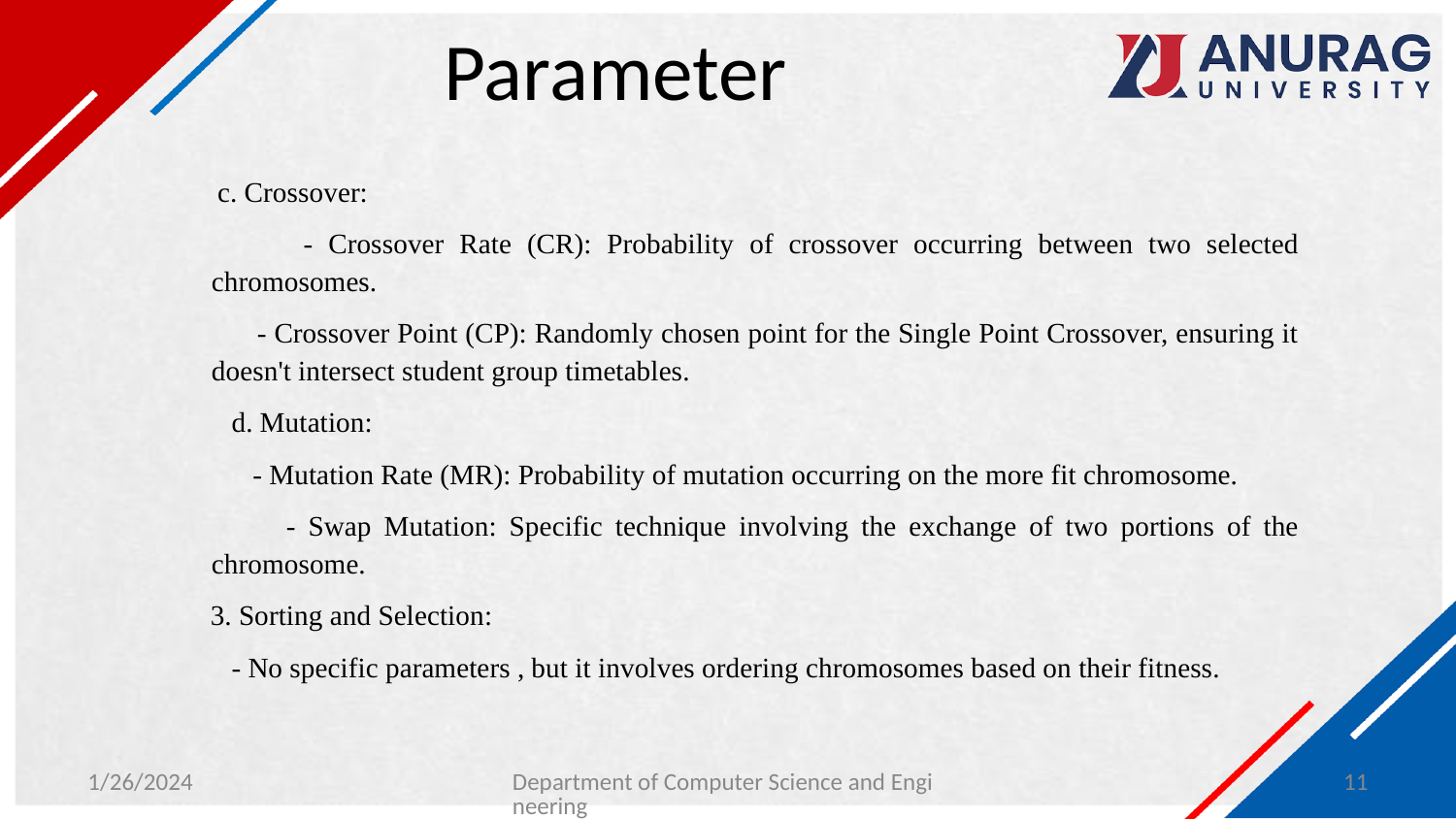

# Parameter
 c. Crossover:
      - Crossover Rate (CR): Probability of crossover occurring between two selected chromosomes.
      - Crossover Point (CP): Randomly chosen point for the Single Point Crossover, ensuring it doesn't intersect student group timetables.
   d. Mutation:
      - Mutation Rate (MR): Probability of mutation occurring on the more fit chromosome.
      - Swap Mutation: Specific technique involving the exchange of two portions of the chromosome.
3. Sorting and Selection:
   - No specific parameters , but it involves ordering chromosomes based on their fitness.
1/26/2024
Department of Computer Science and Engineering
11